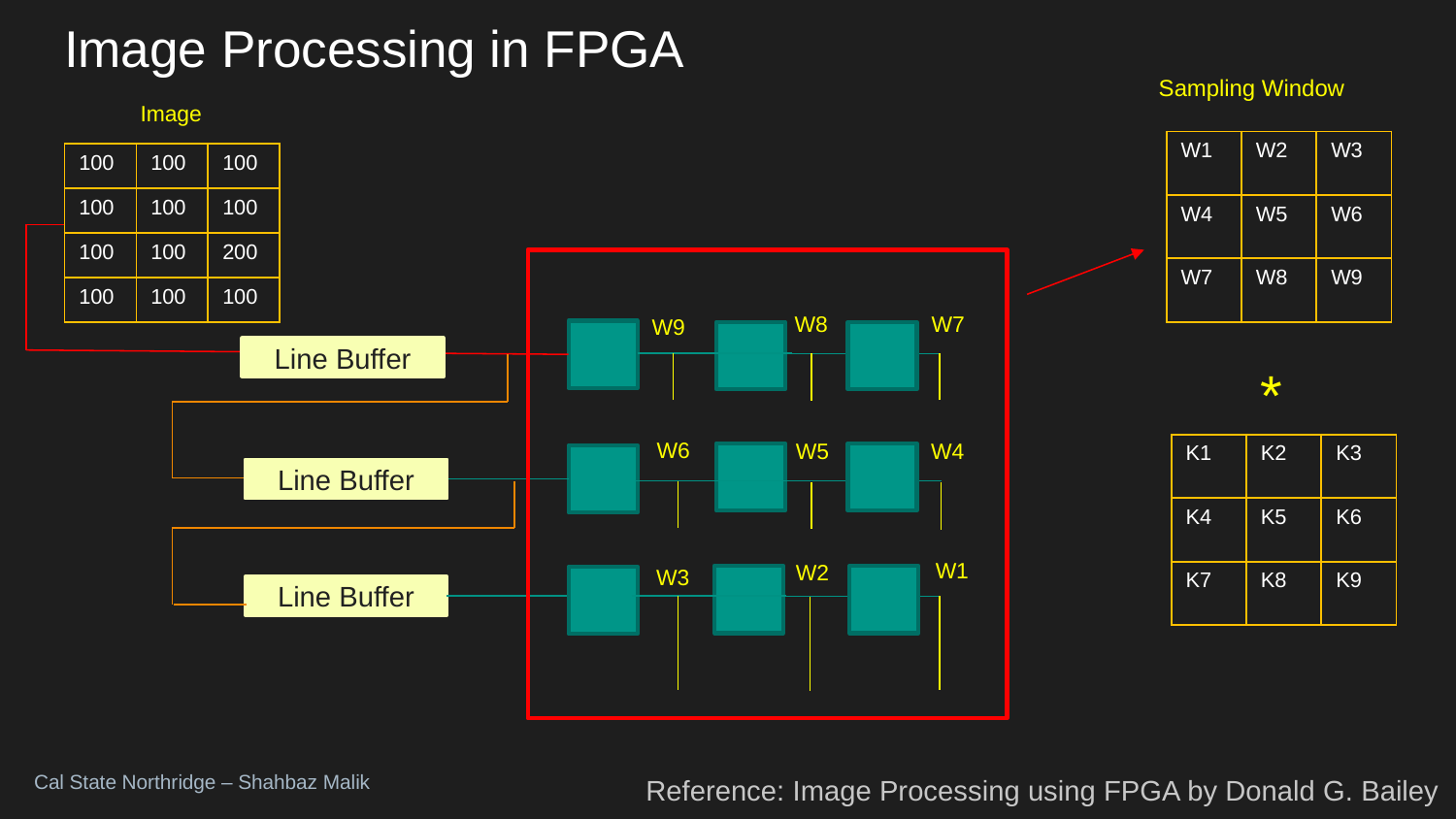

# Image Processing in FPGA
Sampling Window
Image
| W1 | W2 | W3 |
| --- | --- | --- |
| W4 | W5 | W6 |
| W7 | W8 | W9 |
| 100 | 100 | 100 |
| --- | --- | --- |
| 100 | 100 | 100 |
| 100 | 100 | 200 |
| 100 | 100 | 100 |

W8
W7
W9

*
Line Buffer
W6
W5
W4
| K1 | K2 | K3 |
| --- | --- | --- |
| K4 | K5 | K6 |
| K7 | K8 | K9 |

Line Buffer
Line Buffer
W1
W2
W3

Line Buffer
Reference: Image Processing using FPGA by Donald G. Bailey